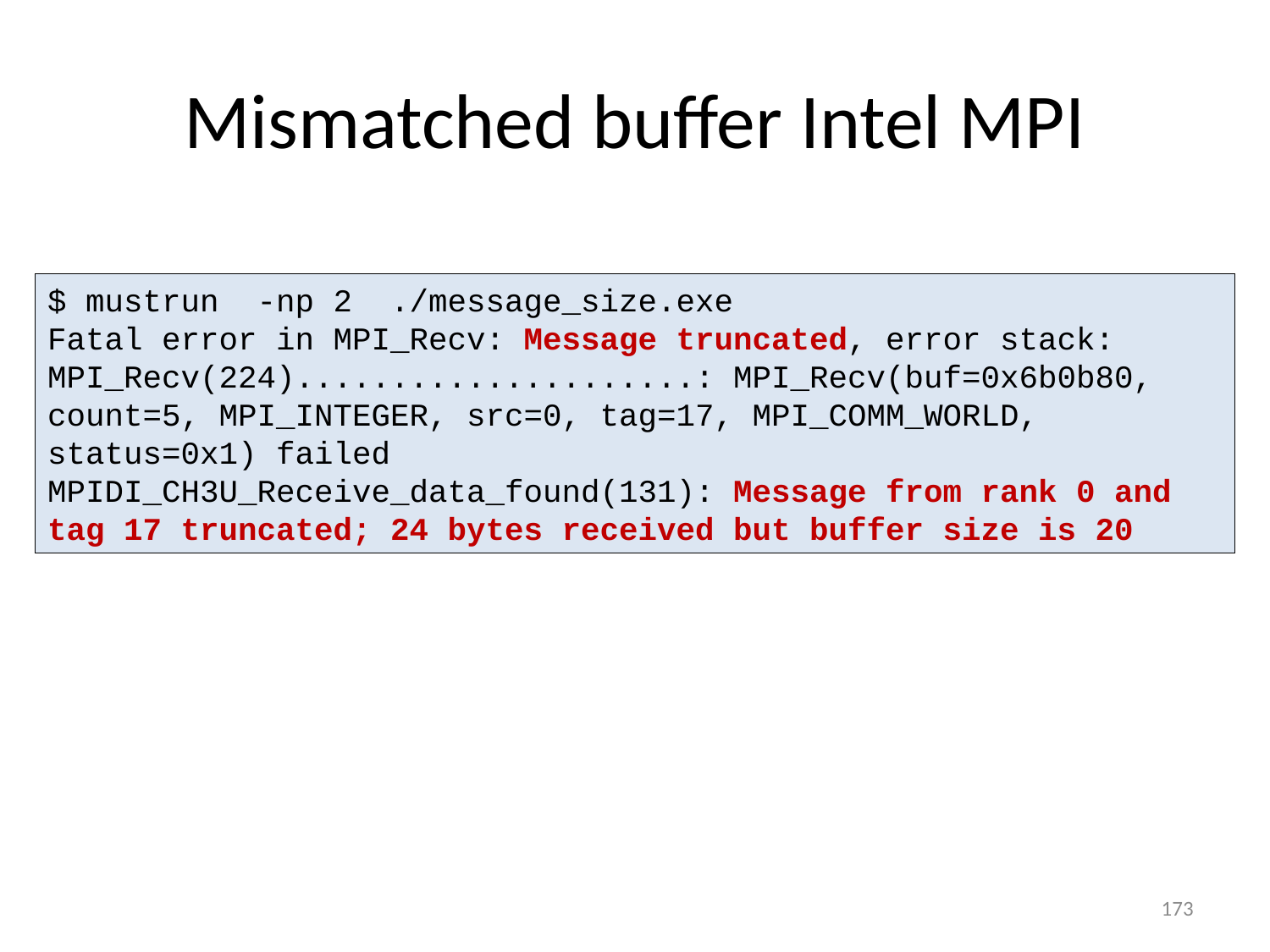

# Mismatched buffer Intel MPI
$ mustrun  -np 2  ./message_size.exe
Fatal error in MPI_Recv: Message truncated, error stack:
MPI_Recv(224).....................: MPI_Recv(buf=0x6b0b80, count=5, MPI_INTEGER, src=0, tag=17, MPI_COMM_WORLD, status=0x1) failed
MPIDI_CH3U_Receive_data_found(131): Message from rank 0 and tag 17 truncated; 24 bytes received but buffer size is 20
173